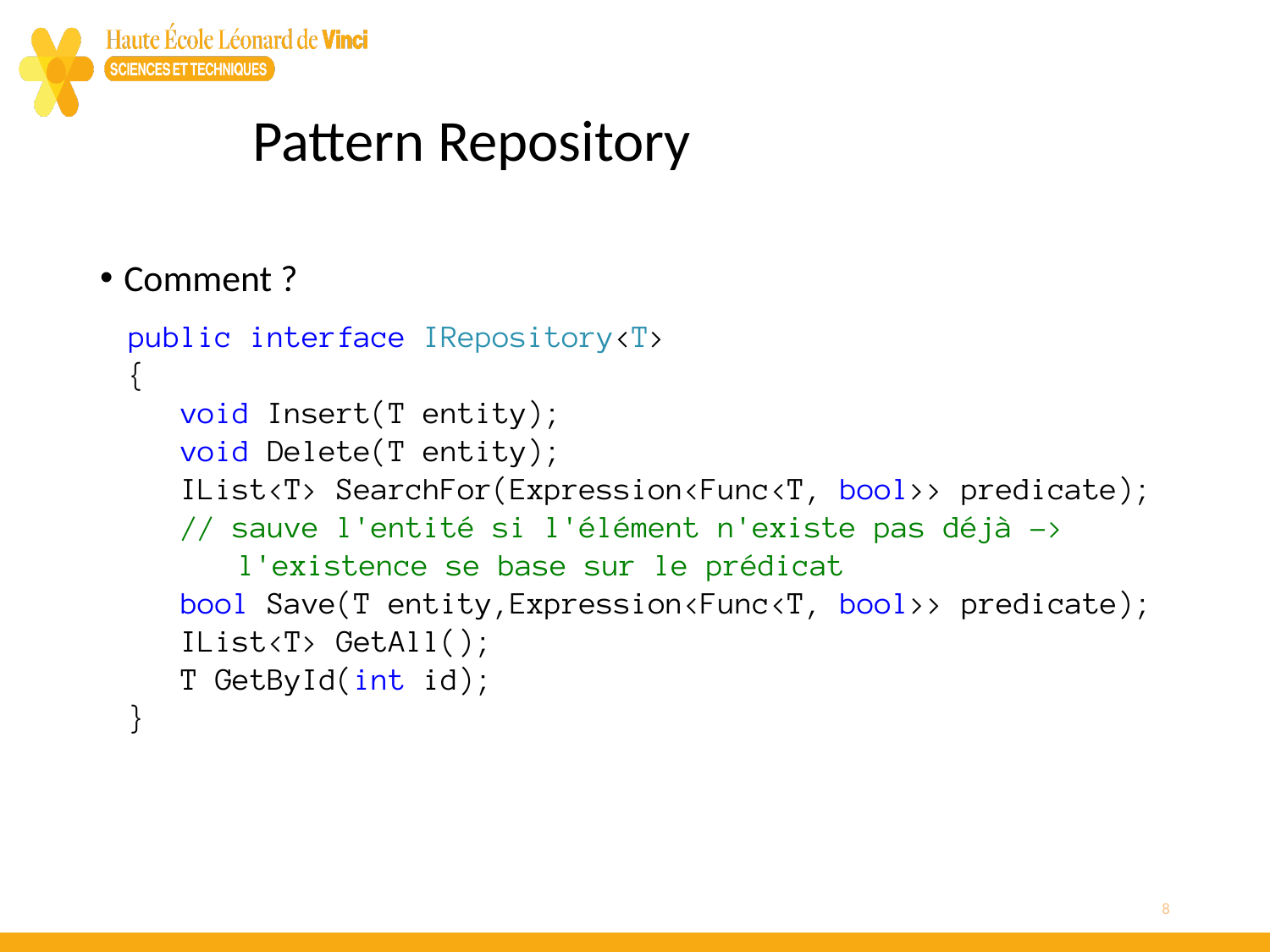

# Pattern Repository
Comment ?

 public interface IRepository<T>
 {
    void Insert(T entity);
    void Delete(T entity);
    IList<T> SearchFor(Expression<Func<T, bool>> predicate);
    // sauve l'entité si l'élément n'existe pas déjà ->          	l'existence se base sur le prédicat
    bool Save(T entity,Expression<Func<T, bool>> predicate);
    IList<T> GetAll();
    T GetById(int id);
 }
8